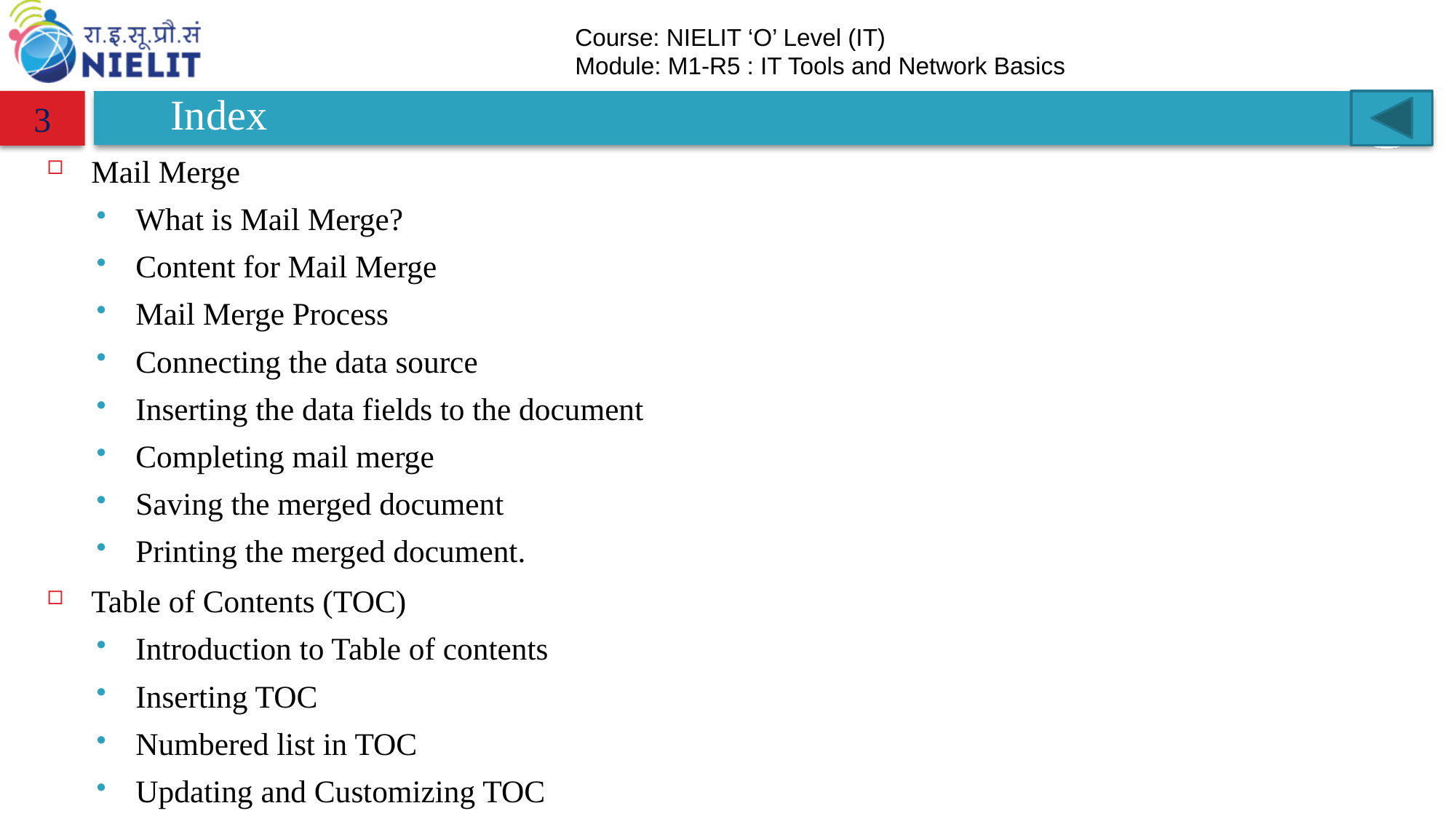

# Index
3
Mail Merge
What is Mail Merge?
Content for Mail Merge
Mail Merge Process
Connecting the data source
Inserting the data fields to the document
Completing mail merge
Saving the merged document
Printing the merged document.
Table of Contents (TOC)
Introduction to Table of contents
Inserting TOC
Numbered list in TOC
Updating and Customizing TOC